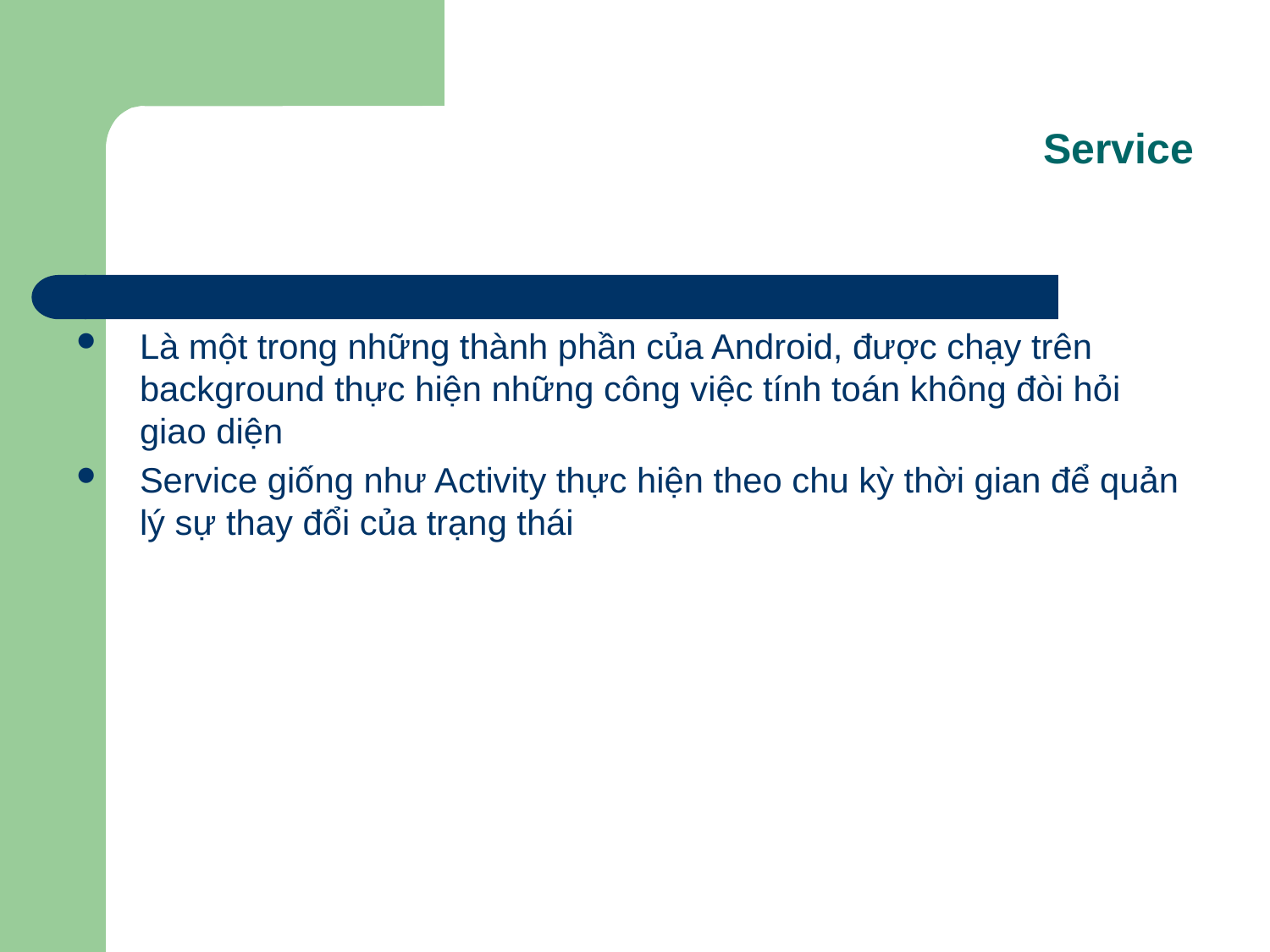

Service
Là một trong những thành phần của Android, được chạy trên background thực hiện những công việc tính toán không đòi hỏi giao diện
Service giống như Activity thực hiện theo chu kỳ thời gian để quản lý sự thay đổi của trạng thái